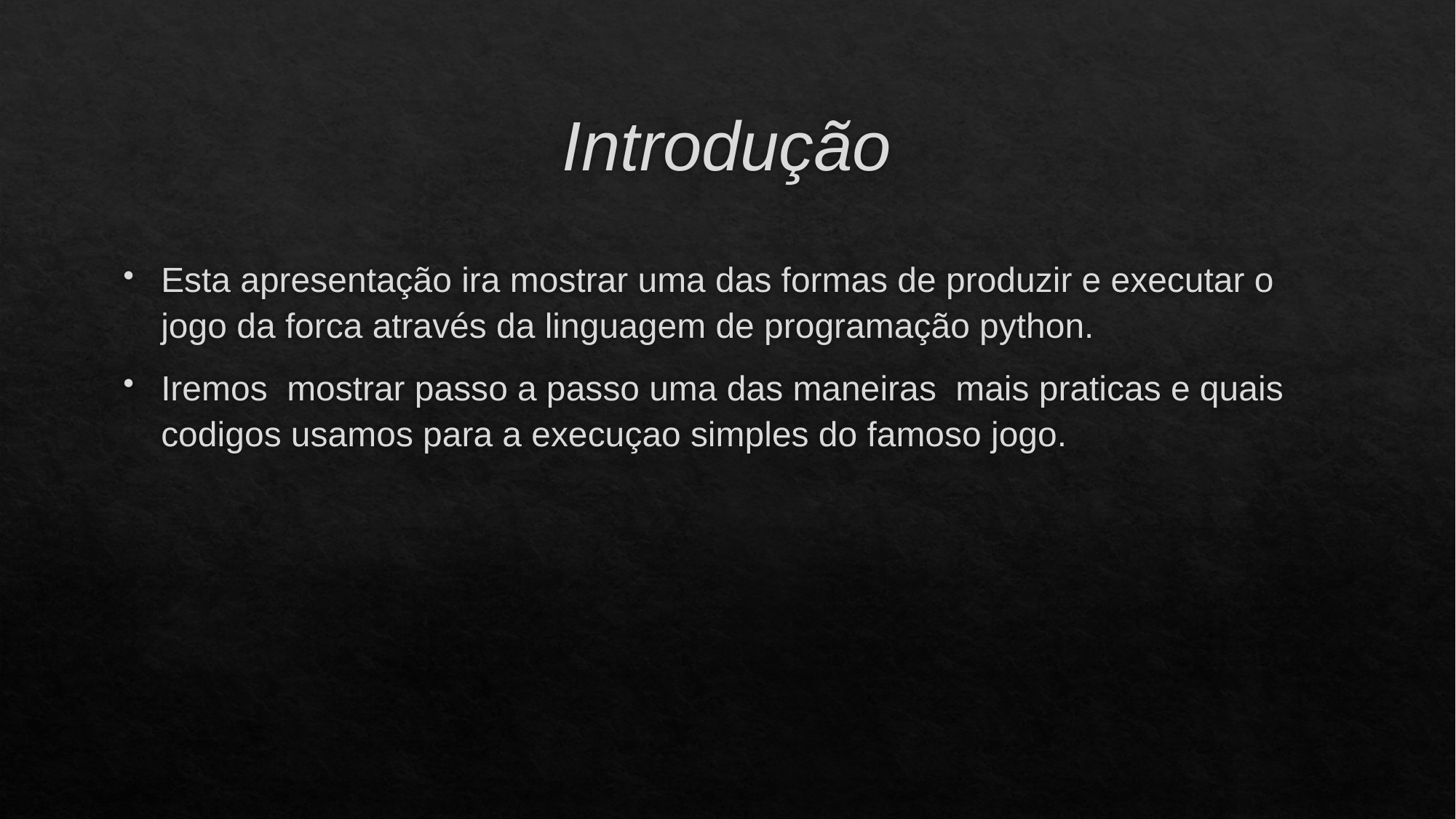

# Introdução
Esta apresentação ira mostrar uma das formas de produzir e executar o jogo da forca através da linguagem de programação python.
Iremos  mostrar passo a passo uma das maneiras  mais praticas e quais codigos usamos para a execuçao simples do famoso jogo.